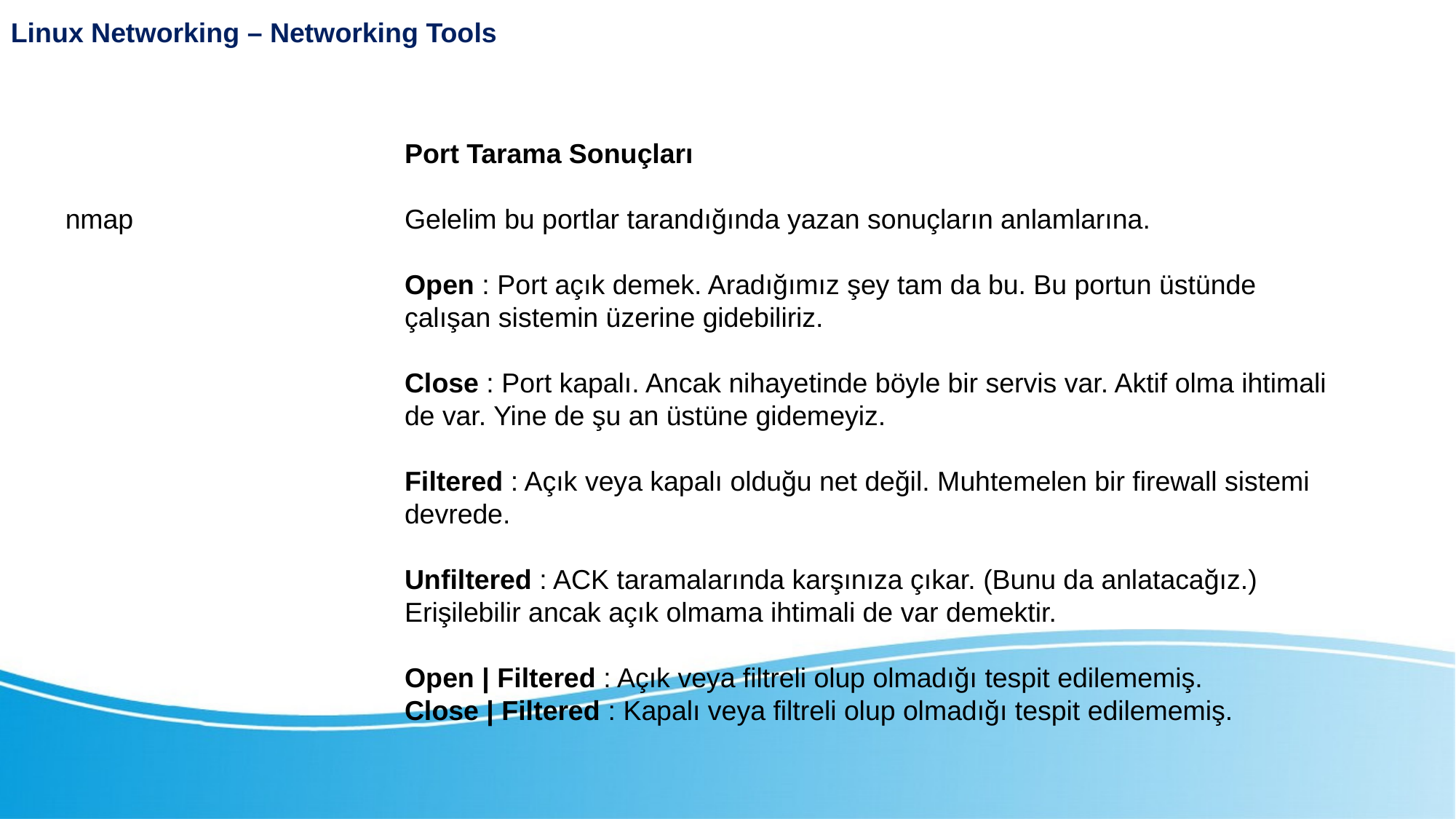

Linux Networking – Networking Tools
Port Tarama Sonuçları

Gelelim bu portlar tarandığında yazan sonuçların anlamlarına.

Open : Port açık demek. Aradığımız şey tam da bu. Bu portun üstünde çalışan sistemin üzerine gidebiliriz.

Close : Port kapalı. Ancak nihayetinde böyle bir servis var. Aktif olma ihtimali de var. Yine de şu an üstüne gidemeyiz.

Filtered : Açık veya kapalı olduğu net değil. Muhtemelen bir firewall sistemi devrede.

Unfiltered : ACK taramalarında karşınıza çıkar. (Bunu da anlatacağız.) Erişilebilir ancak açık olmama ihtimali de var demektir.

Open | Filtered : Açık veya filtreli olup olmadığı tespit edilememiş.
Close | Filtered : Kapalı veya filtreli olup olmadığı tespit edilememiş.
nmap